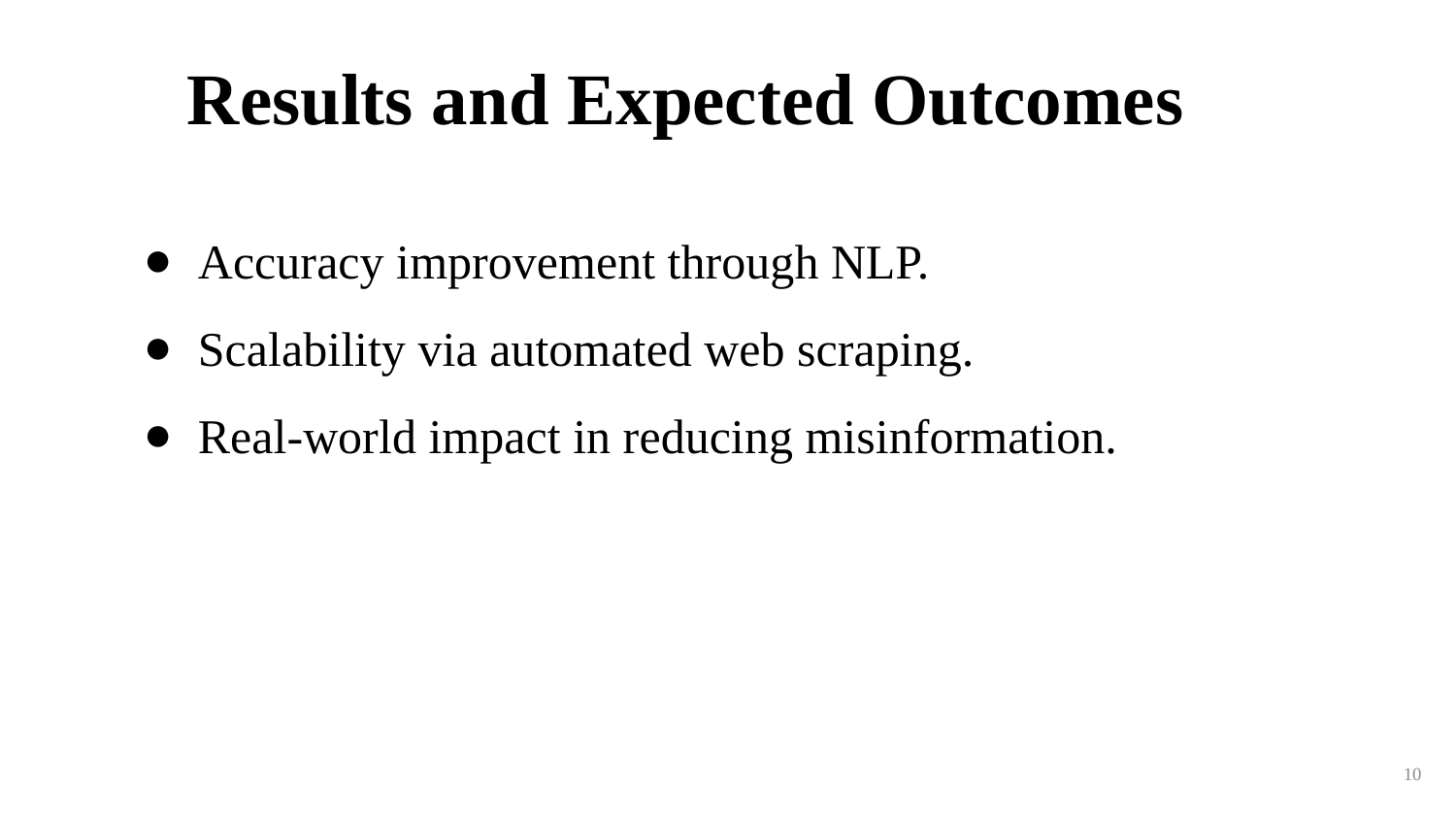

# Results and Expected Outcomes
Accuracy improvement through NLP.
Scalability via automated web scraping.
Real-world impact in reducing misinformation.
10